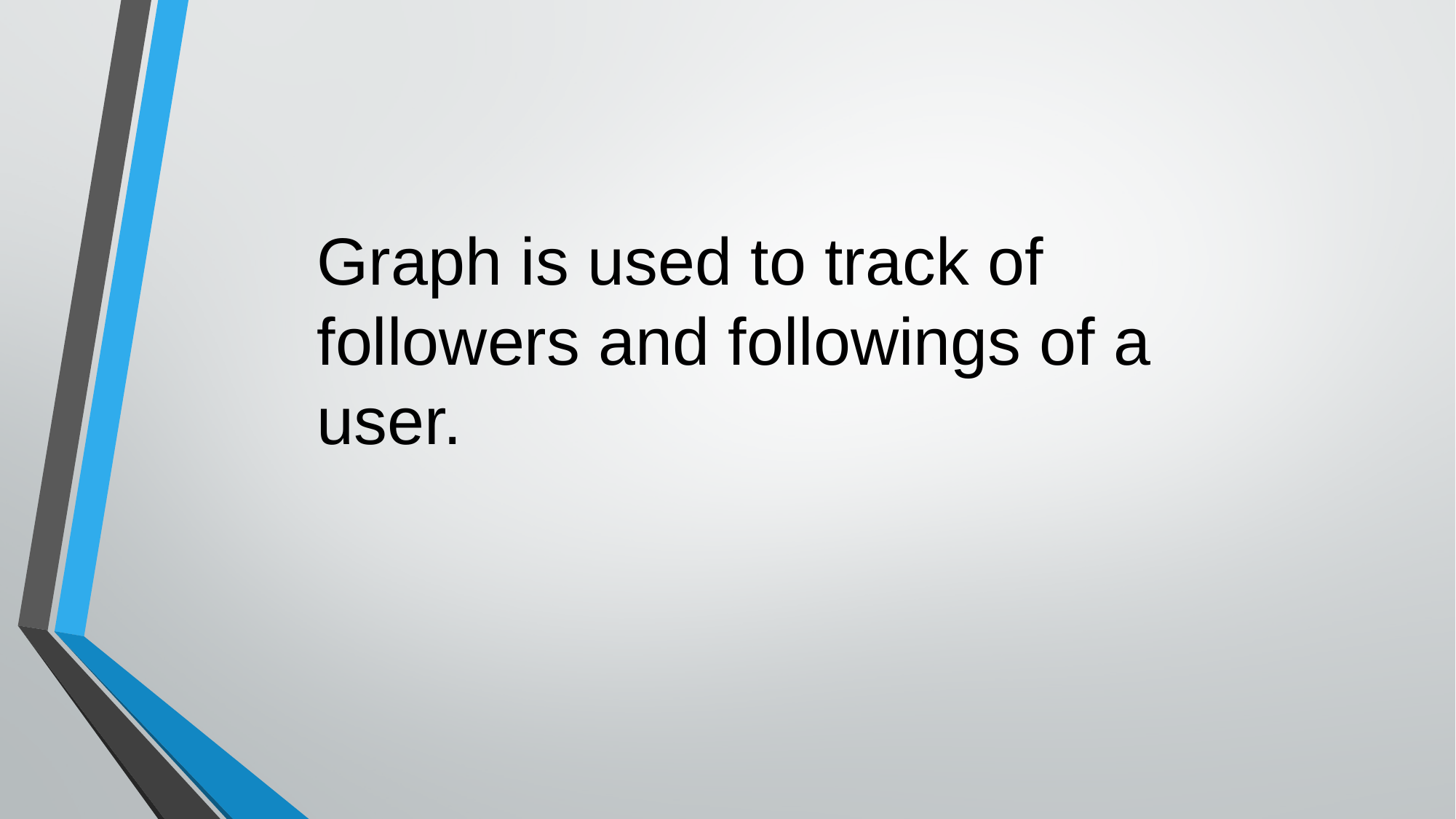

Graph is used to track of followers and followings of a user.